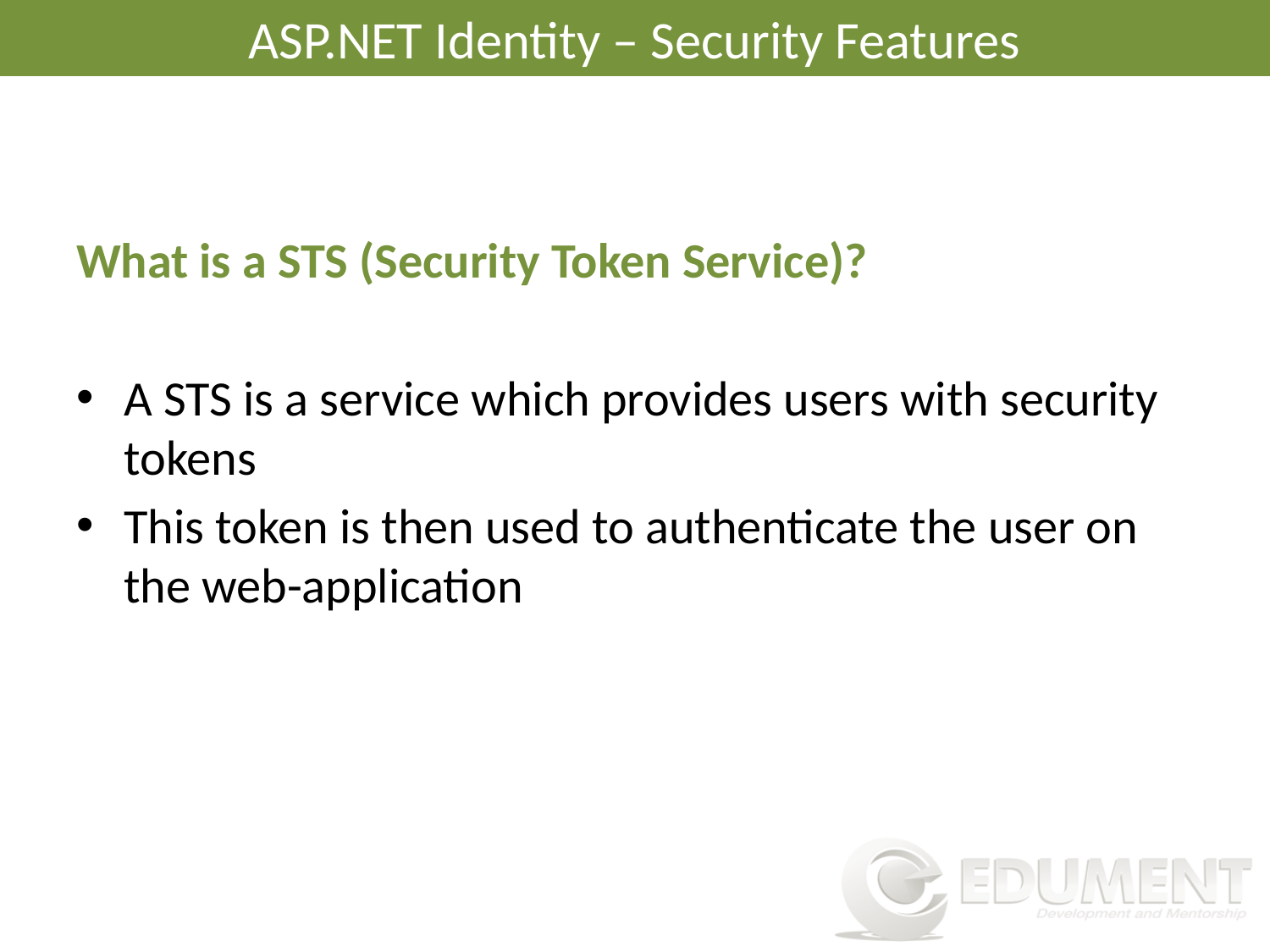

# ASP.NET Identity – Security Features
What is a STS (Security Token Service)?

A STS is a service which provides users with security tokens
This token is then used to authenticate the user on the web-application